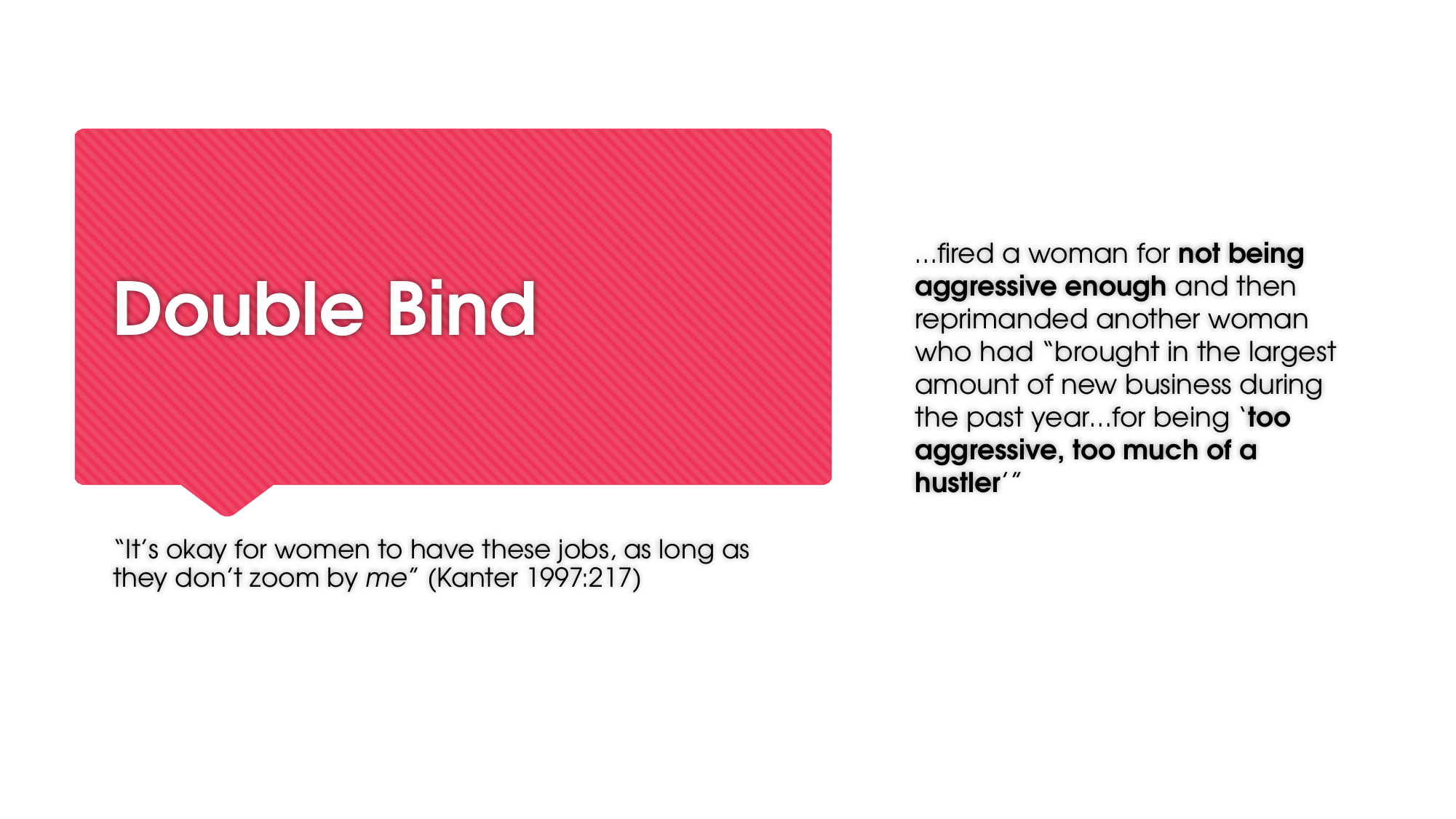

# Double Bind
…fired a woman for not being aggressive enough and then reprimanded another woman who had “brought in the largest amount of new business during the past year…for being ‘too aggressive, too much of a hustler’”
“It’s okay for women to have these jobs, as long as they don’t zoom by me” (Kanter 1997:217)